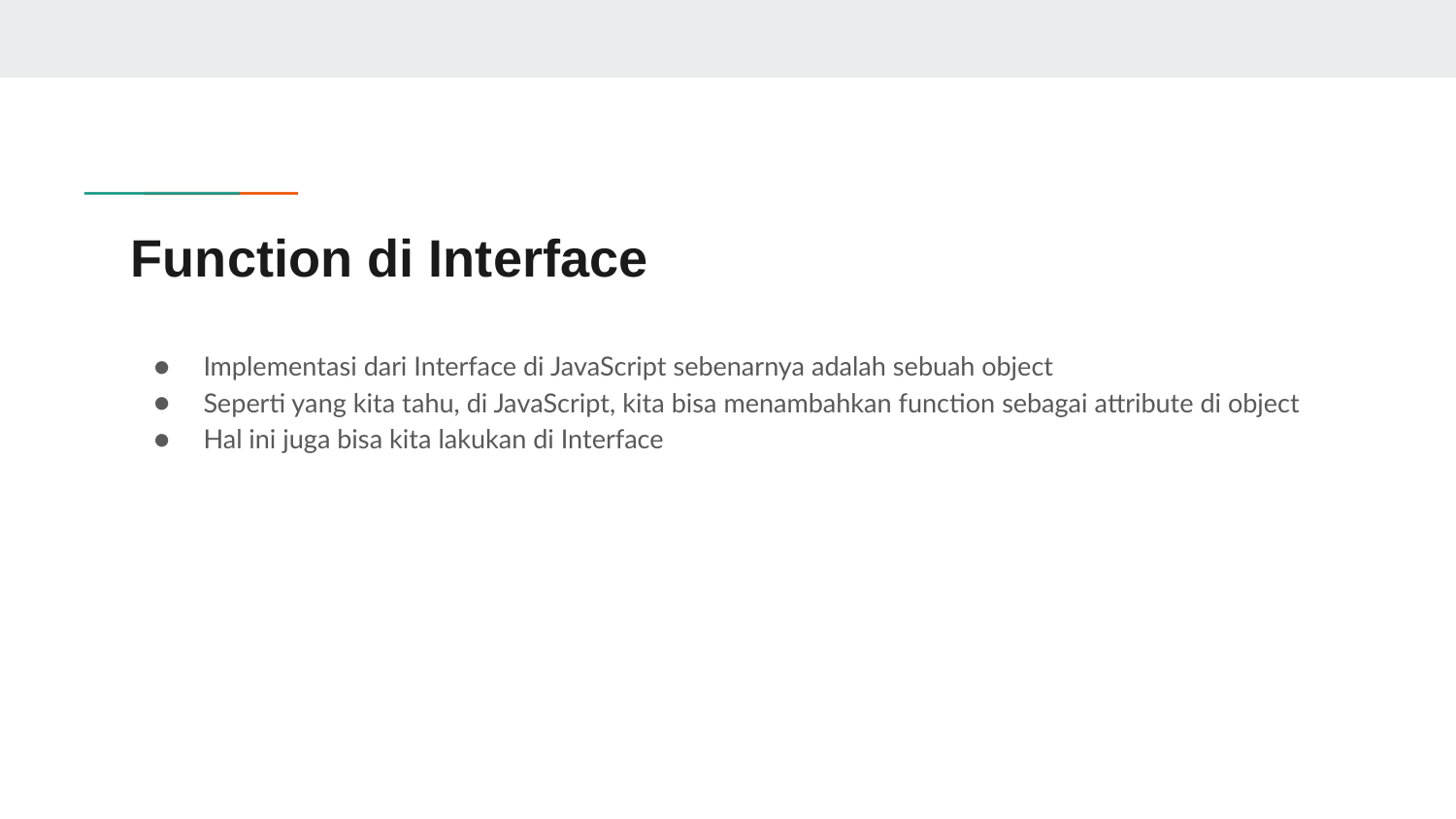

# Function di Interface
Implementasi dari Interface di JavaScript sebenarnya adalah sebuah object
Seperti yang kita tahu, di JavaScript, kita bisa menambahkan function sebagai attribute di object
Hal ini juga bisa kita lakukan di Interface